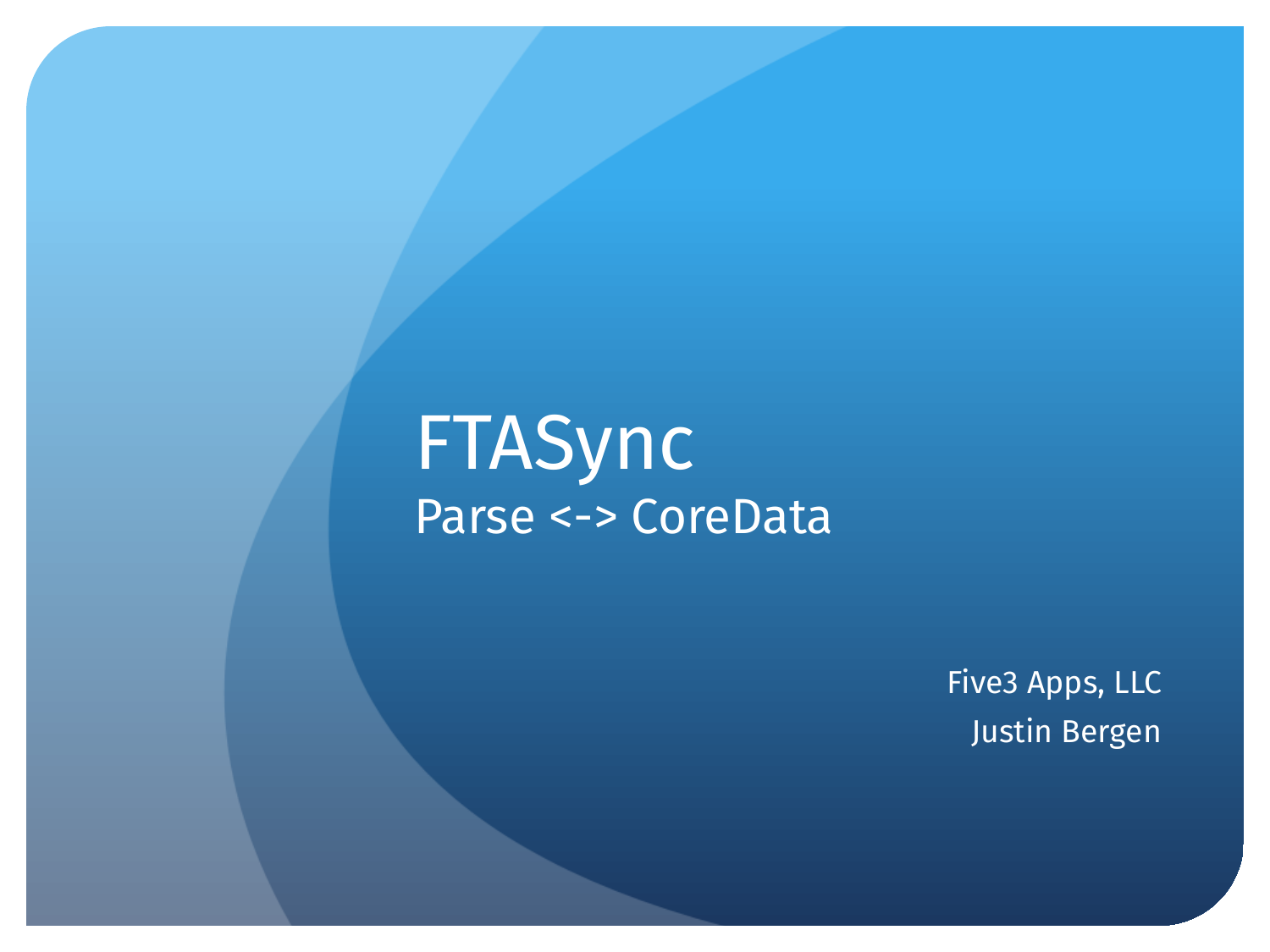

# FTASync Parse <-> CoreData
Five3 Apps, LLC
Justin Bergen